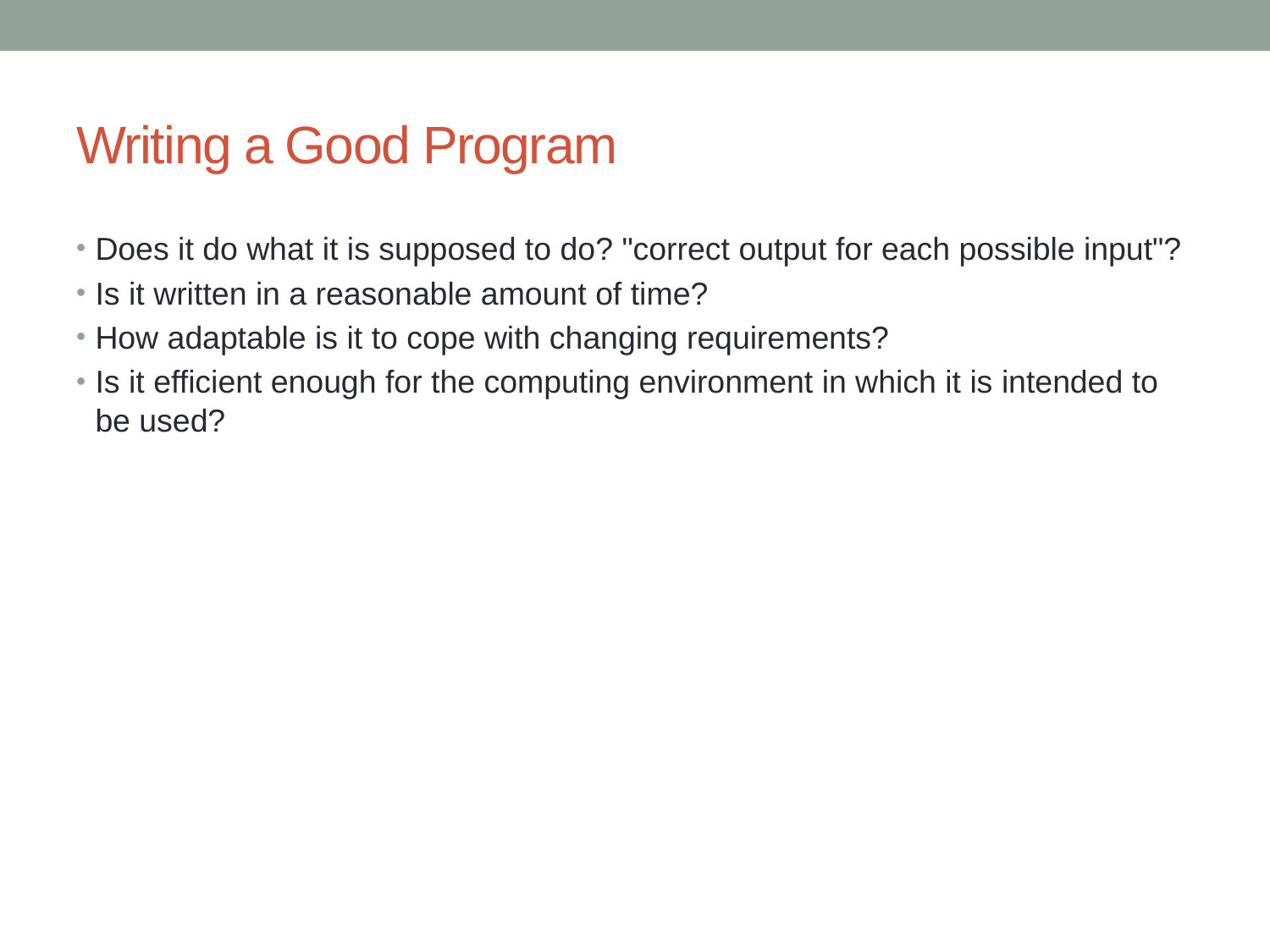

# Writing a Good Program
Does it do what it is supposed to do? "correct output for each possible input"?
Is it written in a reasonable amount of time?
How adaptable is it to cope with changing requirements?
Is it efficient enough for the computing environment in which it is intended to be used?